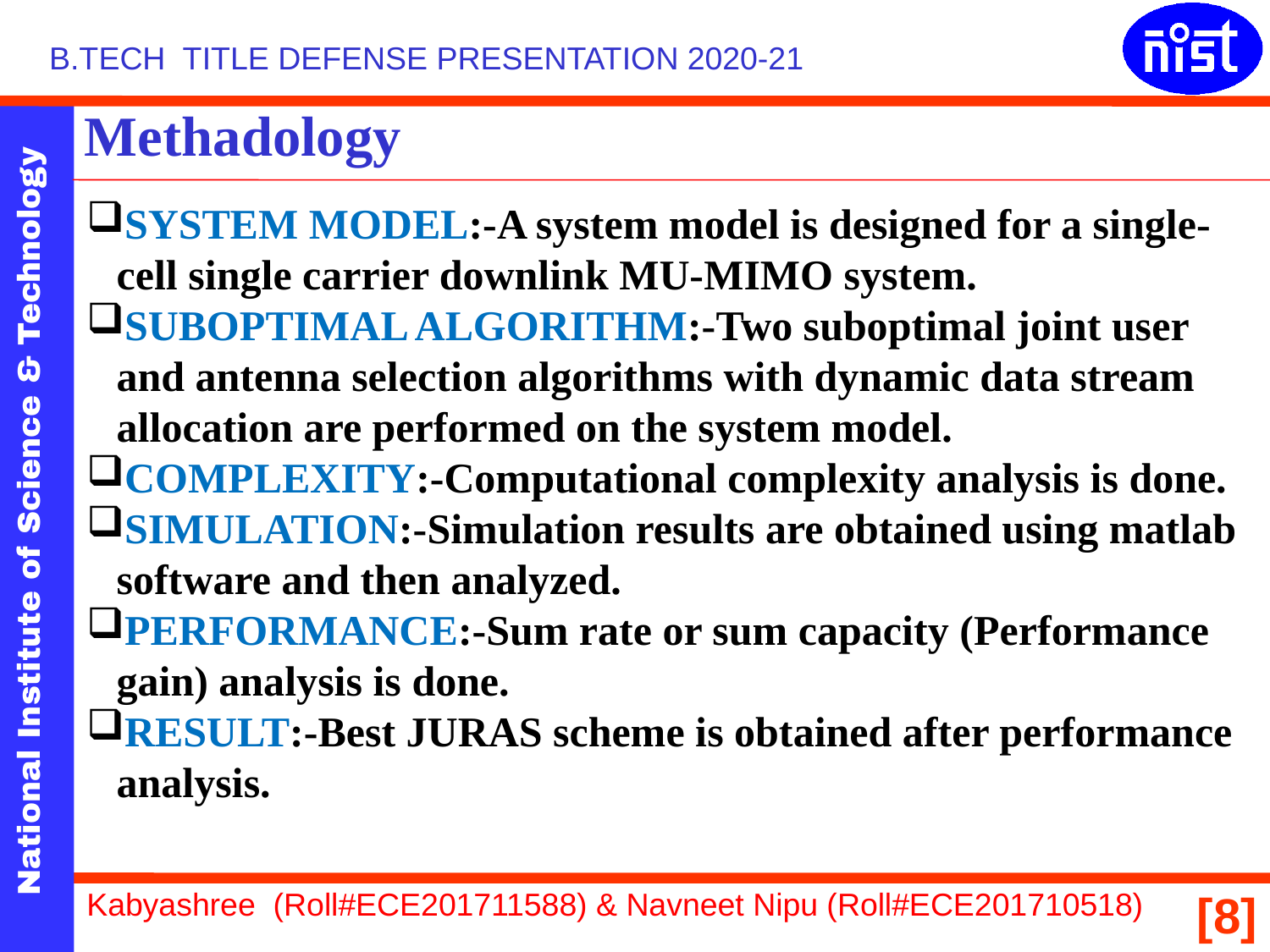

# Methadology
SYSTEM MODEL:-A system model is designed for a single-cell single carrier downlink MU-MIMO system.
SUBOPTIMAL ALGORITHM:-Two suboptimal joint user and antenna selection algorithms with dynamic data stream allocation are performed on the system model.
COMPLEXITY:-Computational complexity analysis is done.
SIMULATION:-Simulation results are obtained using matlab software and then analyzed.
PERFORMANCE:-Sum rate or sum capacity (Performance gain) analysis is done.
RESULT:-Best JURAS scheme is obtained after performance analysis.